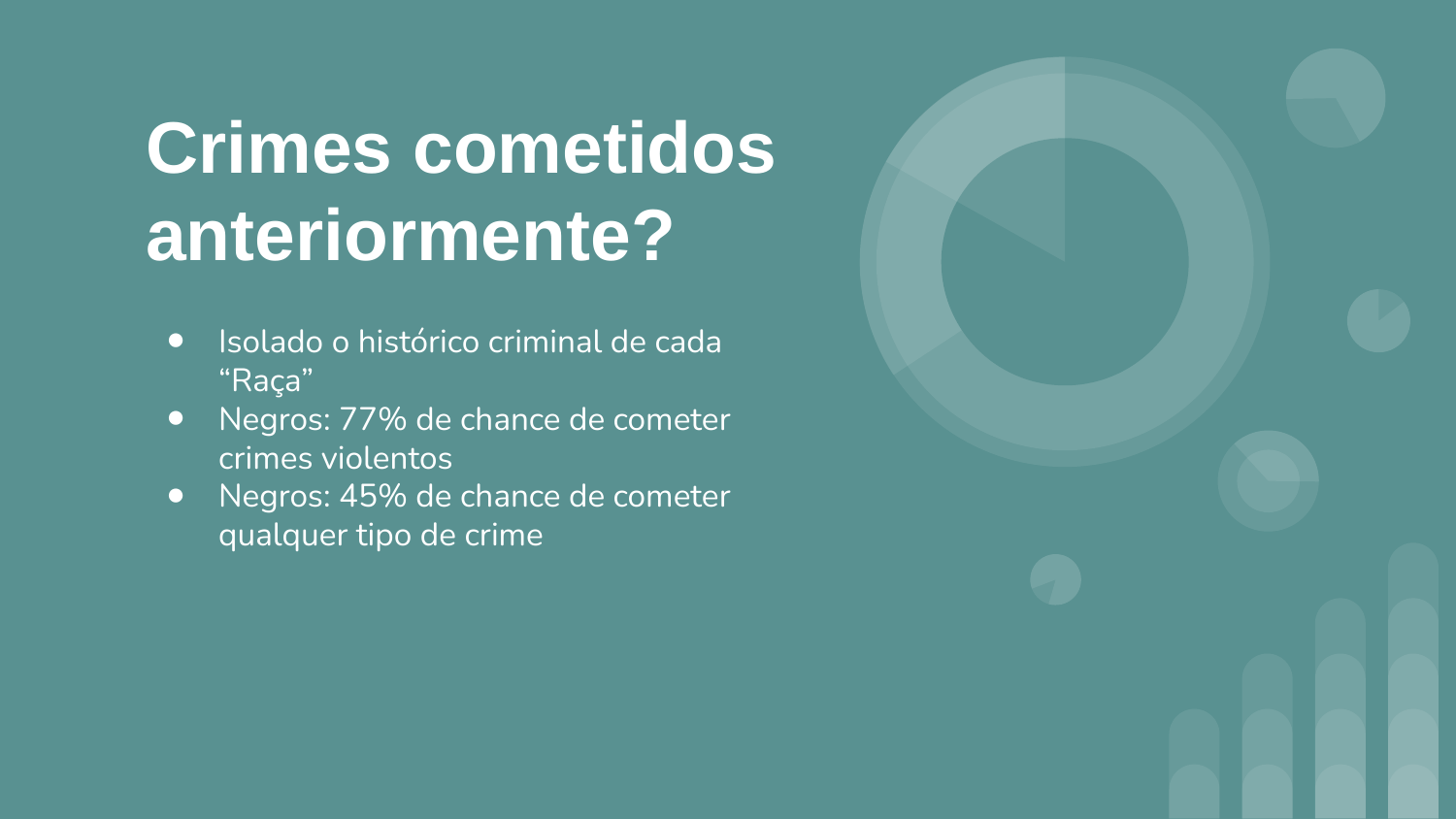

# Crimes cometidos anteriormente?
Isolado o histórico criminal de cada “Raça”
Negros: 77% de chance de cometer crimes violentos
Negros: 45% de chance de cometer qualquer tipo de crime